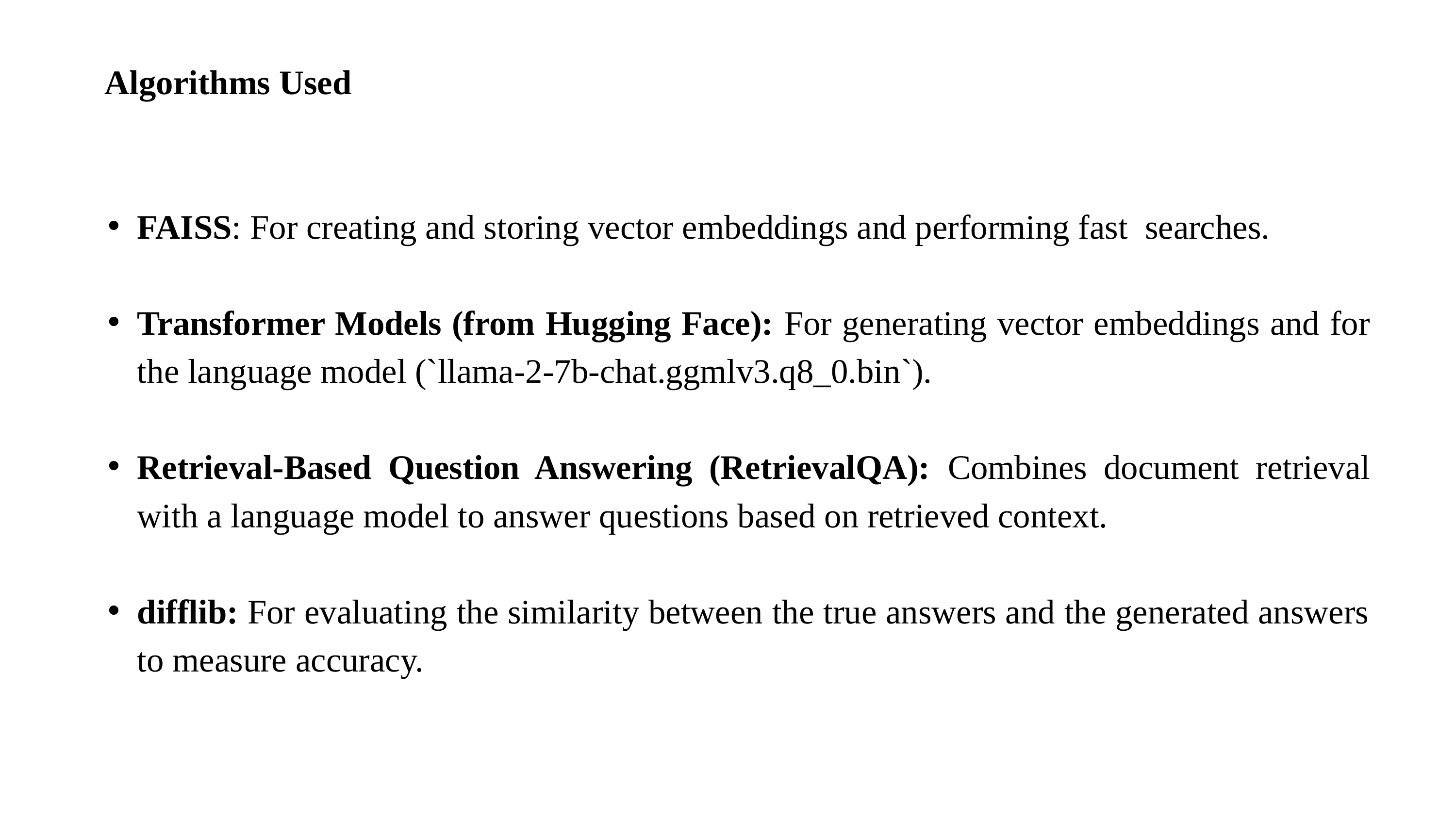

Algorithms Used

FAISS: For creating and storing vector embeddings and performing fast  searches.

Transformer Models (from Hugging Face): For generating vector embeddings and for the language model (`llama-2-7b-chat.ggmlv3.q8_0.bin`).

Retrieval-Based Question Answering (RetrievalQA): Combines document retrieval with a language model to answer questions based on retrieved context.

difflib: For evaluating the similarity between the true answers and the generated answers to measure accuracy.